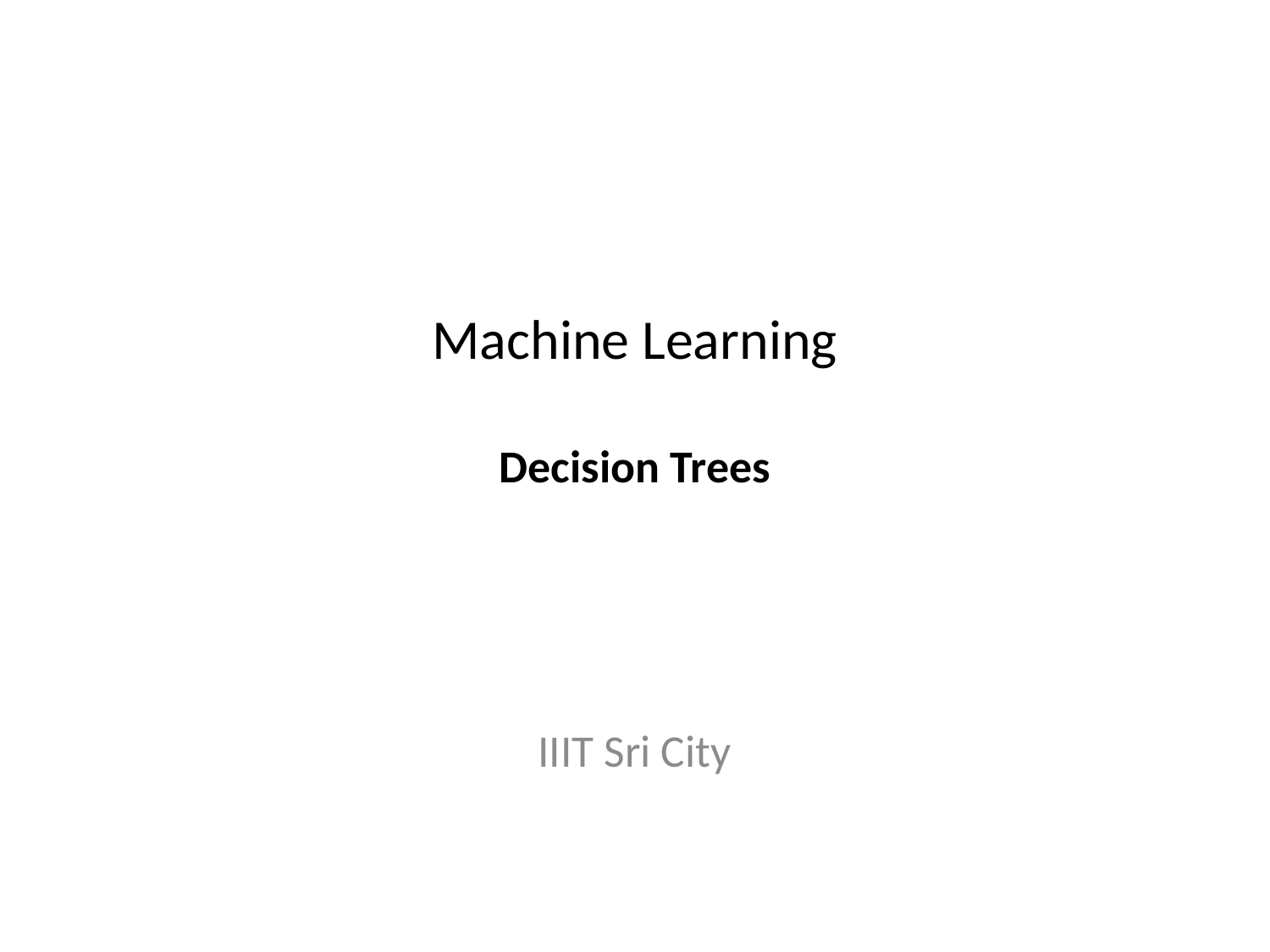

# Machine Learning Decision Trees
IIIT Sri City